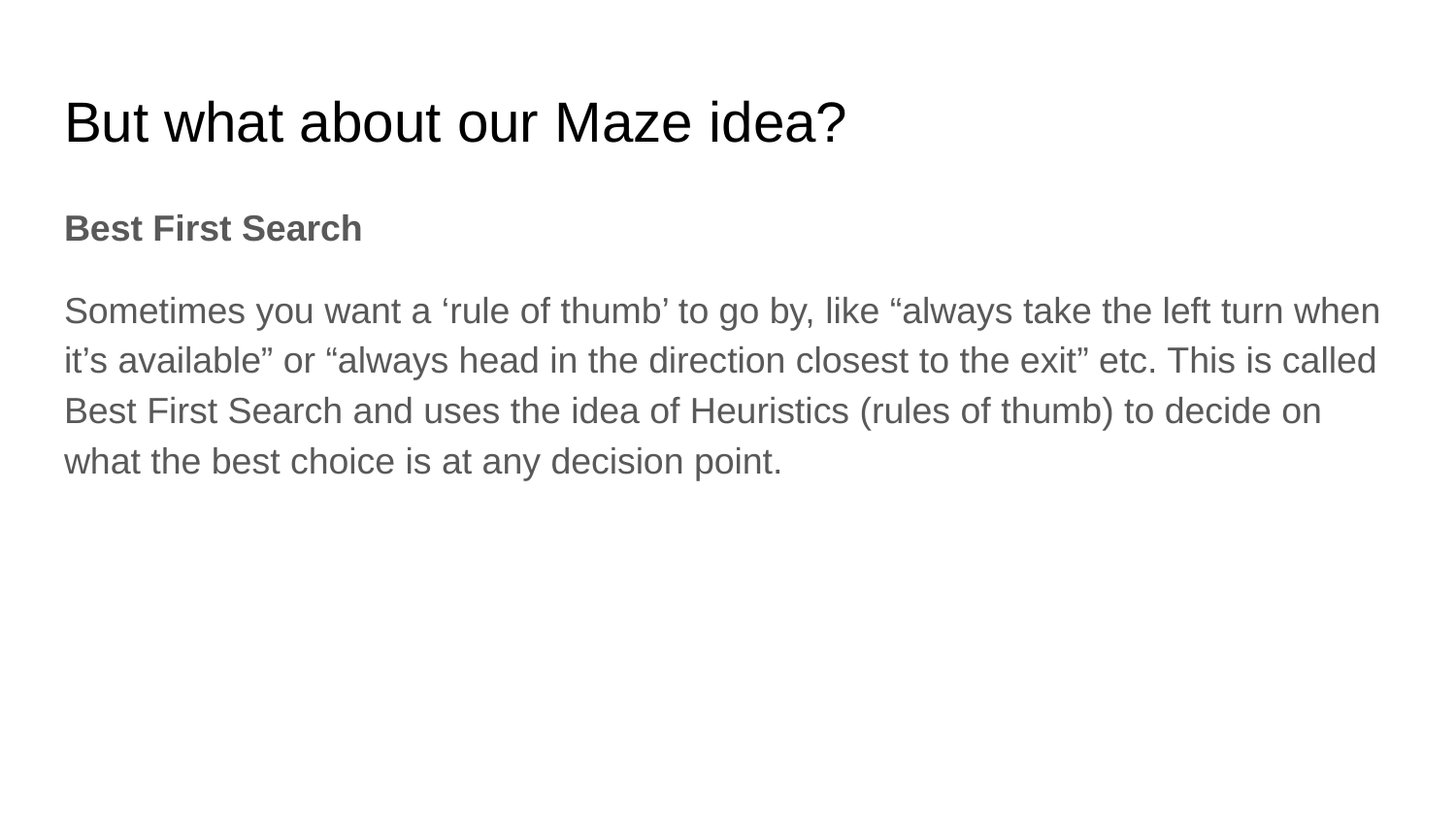

# But what about our Maze idea?
Best First Search
Sometimes you want a ‘rule of thumb’ to go by, like “always take the left turn when it’s available” or “always head in the direction closest to the exit” etc. This is called Best First Search and uses the idea of Heuristics (rules of thumb) to decide on what the best choice is at any decision point.